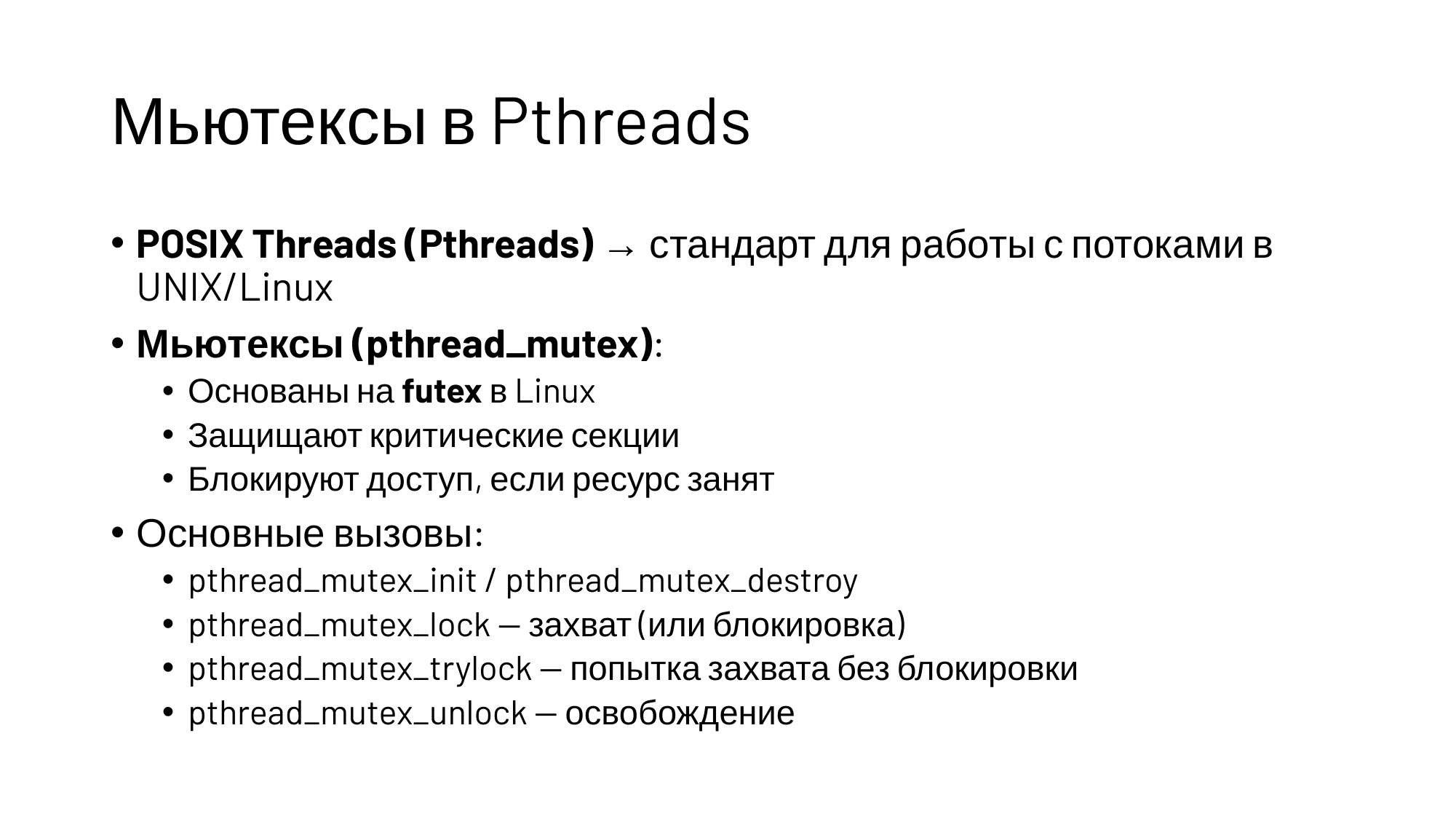

# Мьютексы в Pthreads
POSIX Threads (Pthreads) → стандарт для работы с потоками в UNIX/Linux
Мьютексы (pthread_mutex):
Основаны на futex в Linux
Защищают критические секции
Блокируют доступ, если ресурс занят
Основные вызовы:
pthread_mutex_init / pthread_mutex_destroy
pthread_mutex_lock — захват (или блокировка)
pthread_mutex_trylock — попытка захвата без блокировки
pthread_mutex_unlock — освобождение